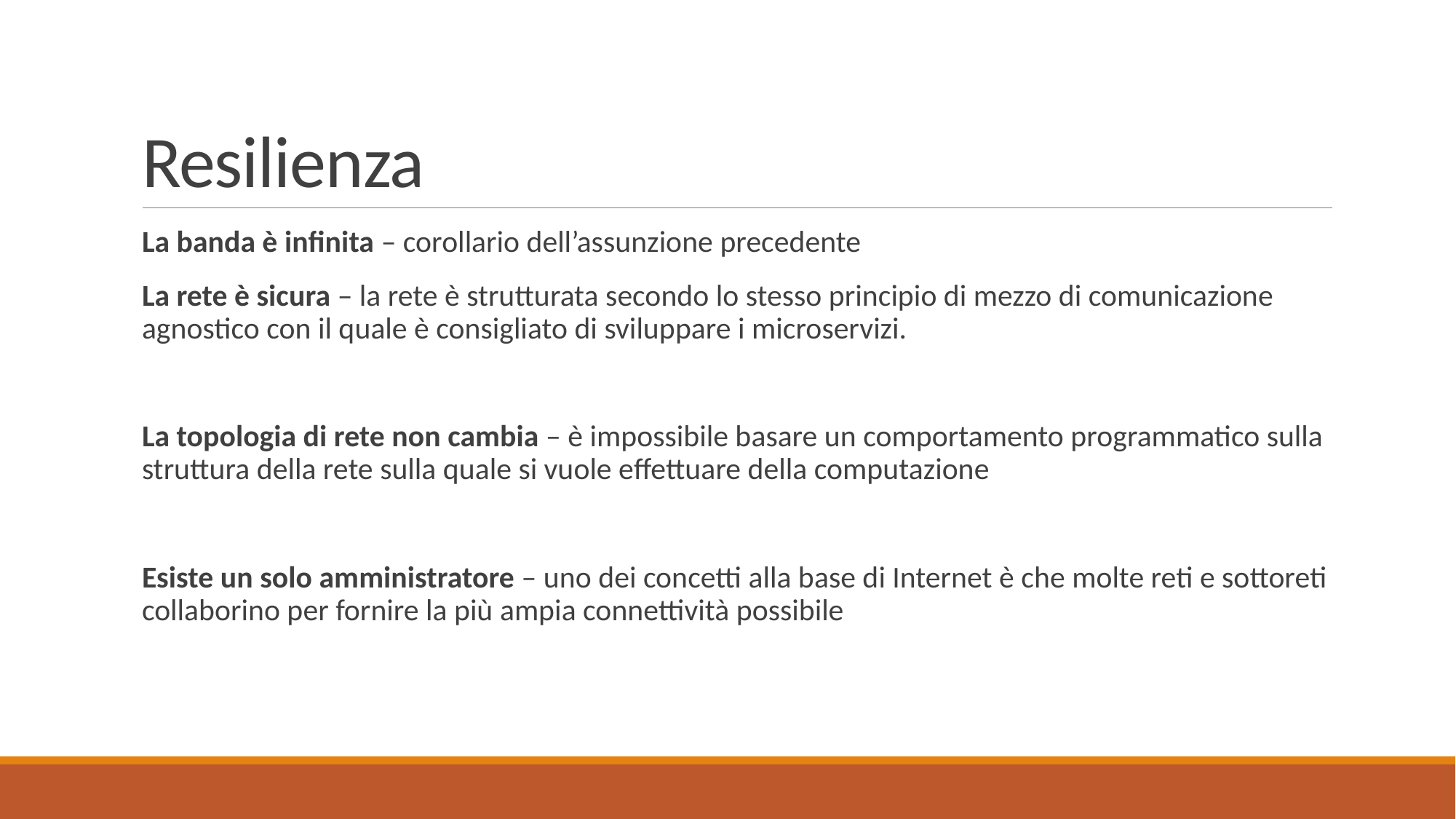

# Resilienza
La banda è inﬁnita – corollario dell’assunzione precedente
La rete è sicura – la rete è strutturata secondo lo stesso principio di mezzo di comunicazione agnostico con il quale è consigliato di sviluppare i microservizi.

La topologia di rete non cambia – è impossibile basare un comportamento programmatico sulla struttura della rete sulla quale si vuole eﬀettuare della computazione

Esiste un solo amministratore – uno dei concetti alla base di Internet è che molte reti e sottoreti collaborino per fornire la più ampia connettività possibile